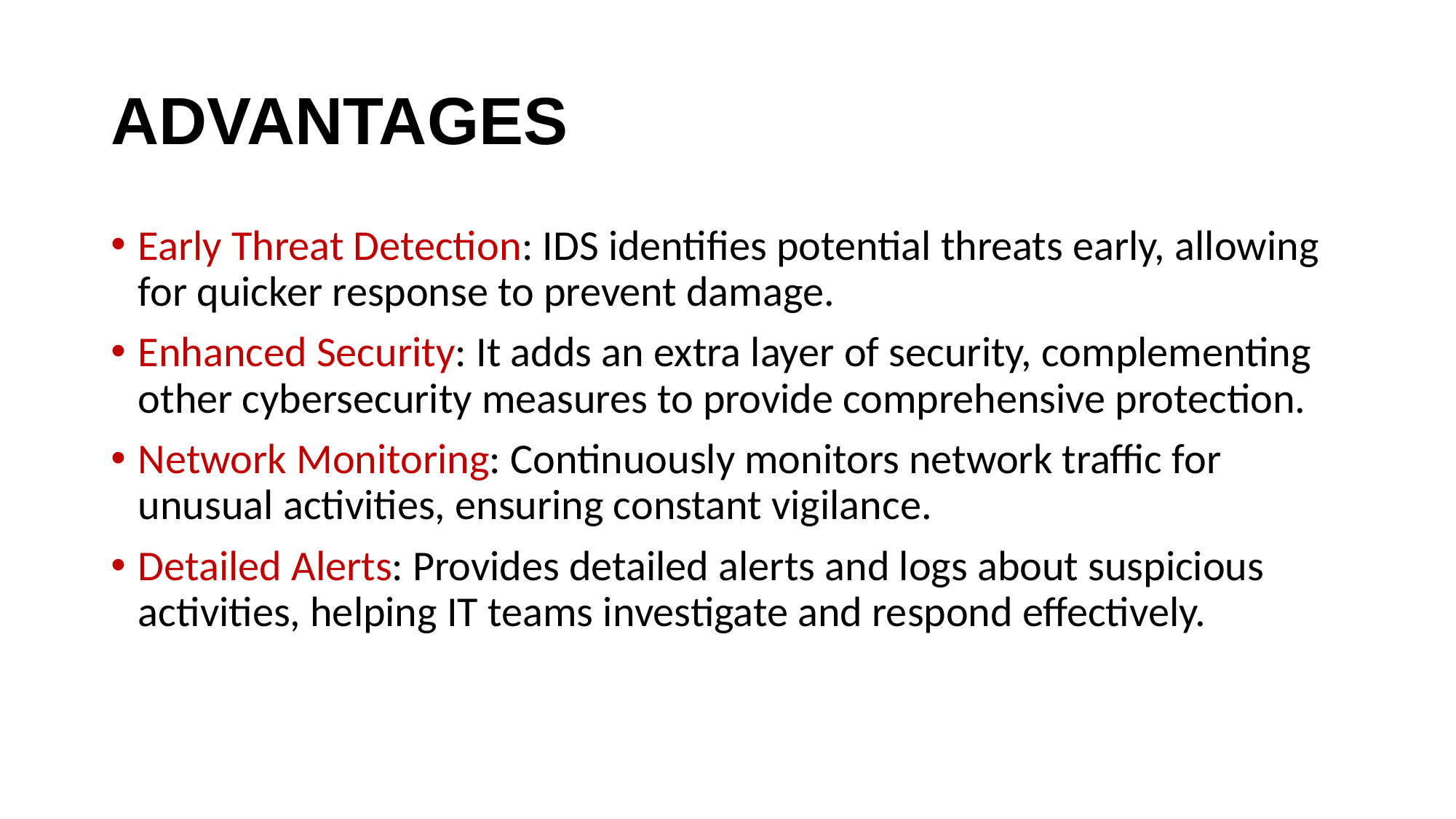

# ADVANTAGES
Early Threat Detection: IDS identifies potential threats early, allowing for quicker response to prevent damage.
Enhanced Security: It adds an extra layer of security, complementing other cybersecurity measures to provide comprehensive protection.
Network Monitoring: Continuously monitors network traffic for unusual activities, ensuring constant vigilance.
Detailed Alerts: Provides detailed alerts and logs about suspicious activities, helping IT teams investigate and respond effectively.